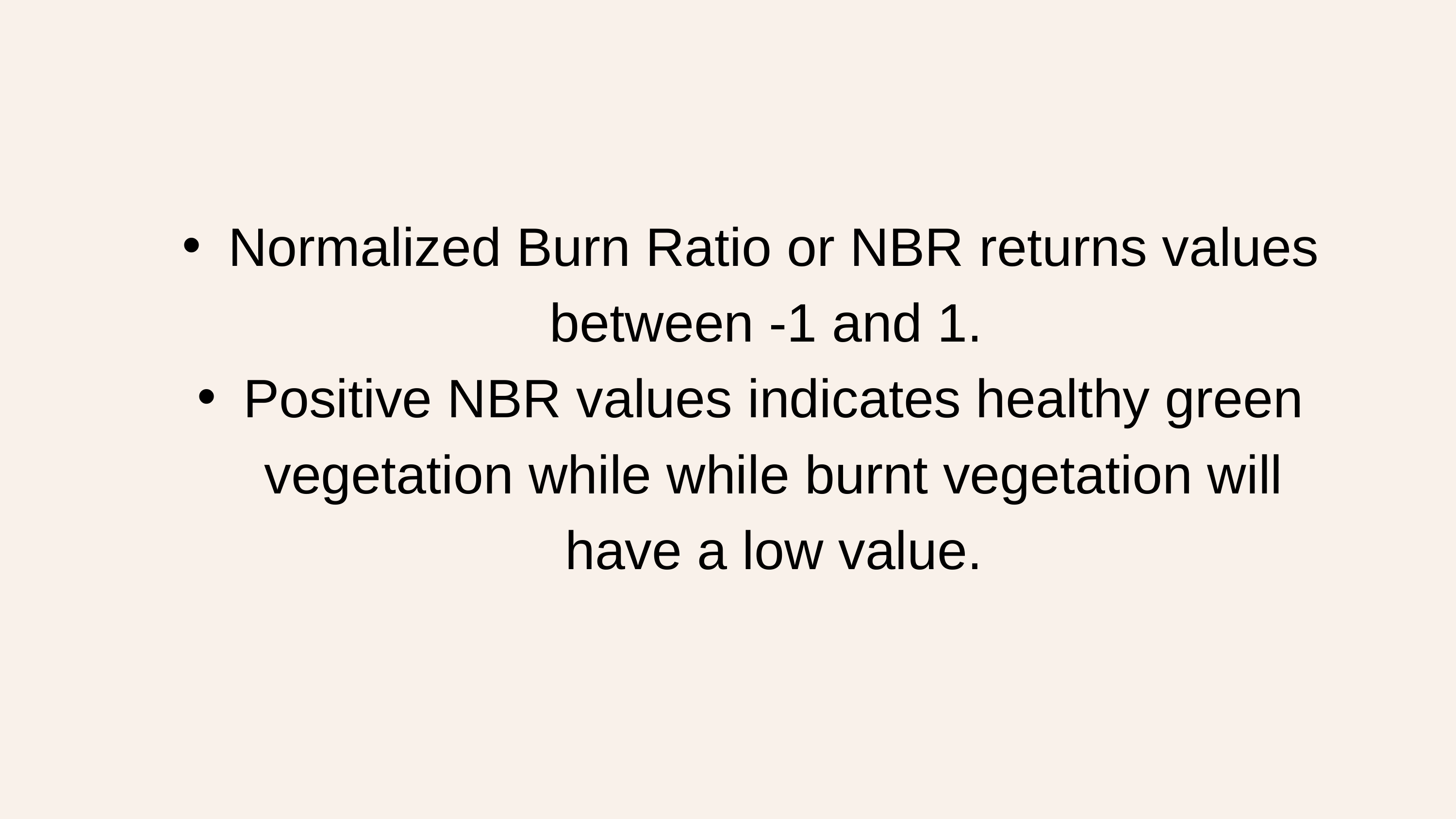

Normalized Burn Ratio or NBR returns values between -1 and 1.
Positive NBR values indicates healthy green vegetation while while burnt vegetation will have a low value.